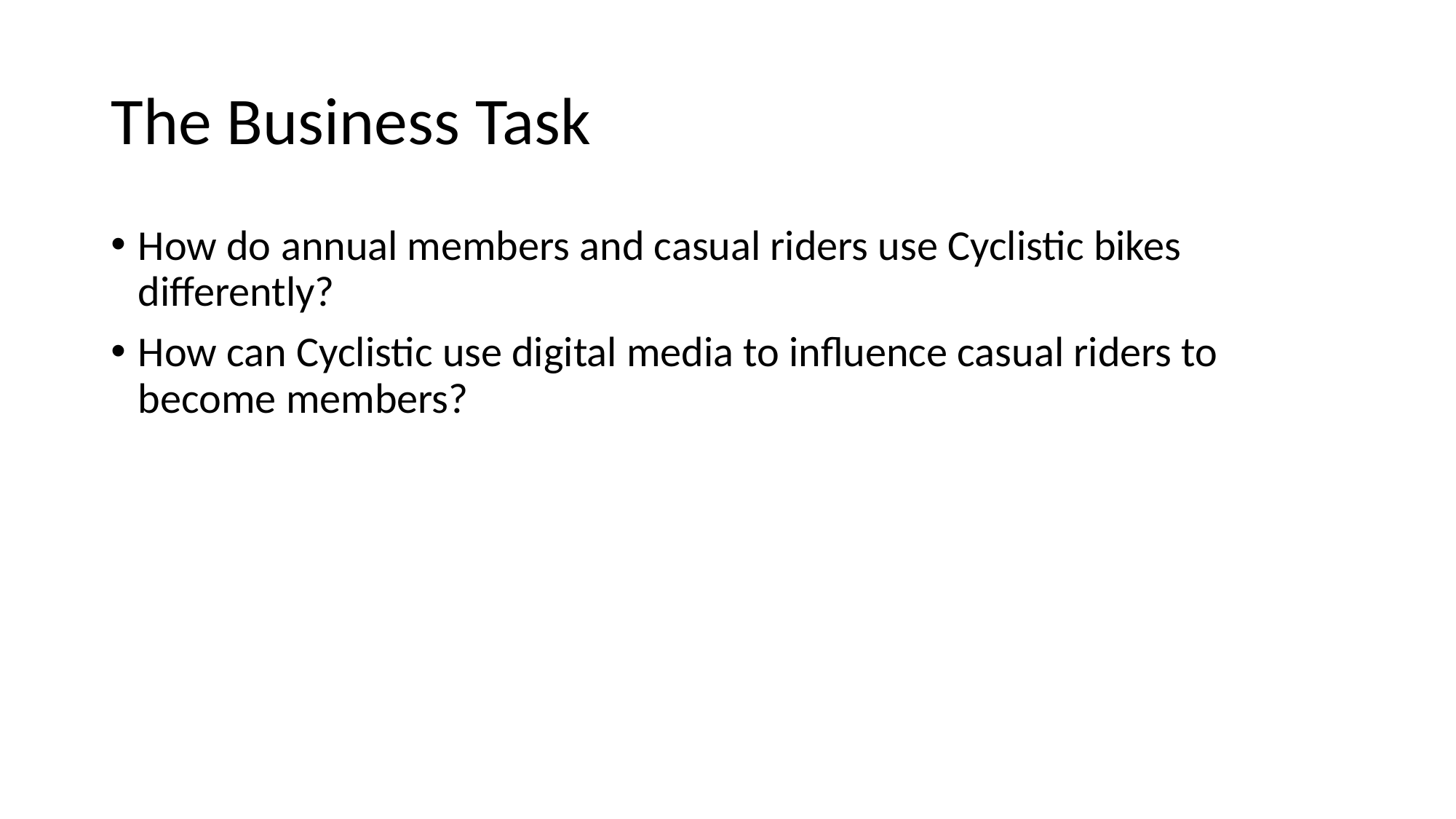

# The Business Task
How do annual members and casual riders use Cyclistic bikes differently?
How can Cyclistic use digital media to influence casual riders to become members?